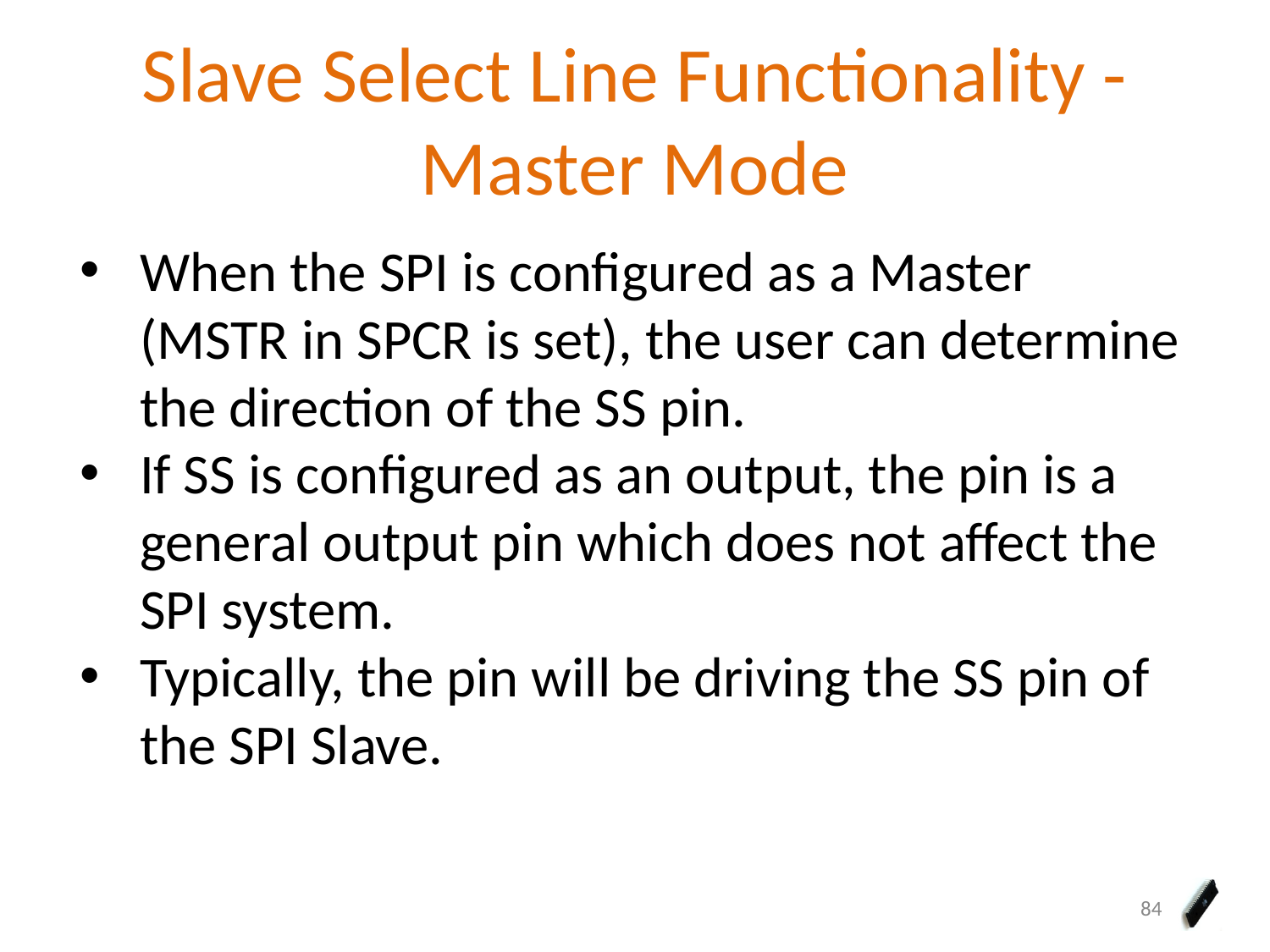

# Slave Select Line Functionality - Master Mode
When the SPI is configured as a Master (MSTR in SPCR is set), the user can determine the direction of the SS pin.
If SS is configured as an output, the pin is a general output pin which does not affect the SPI system.
Typically, the pin will be driving the SS pin of the SPI Slave.

84